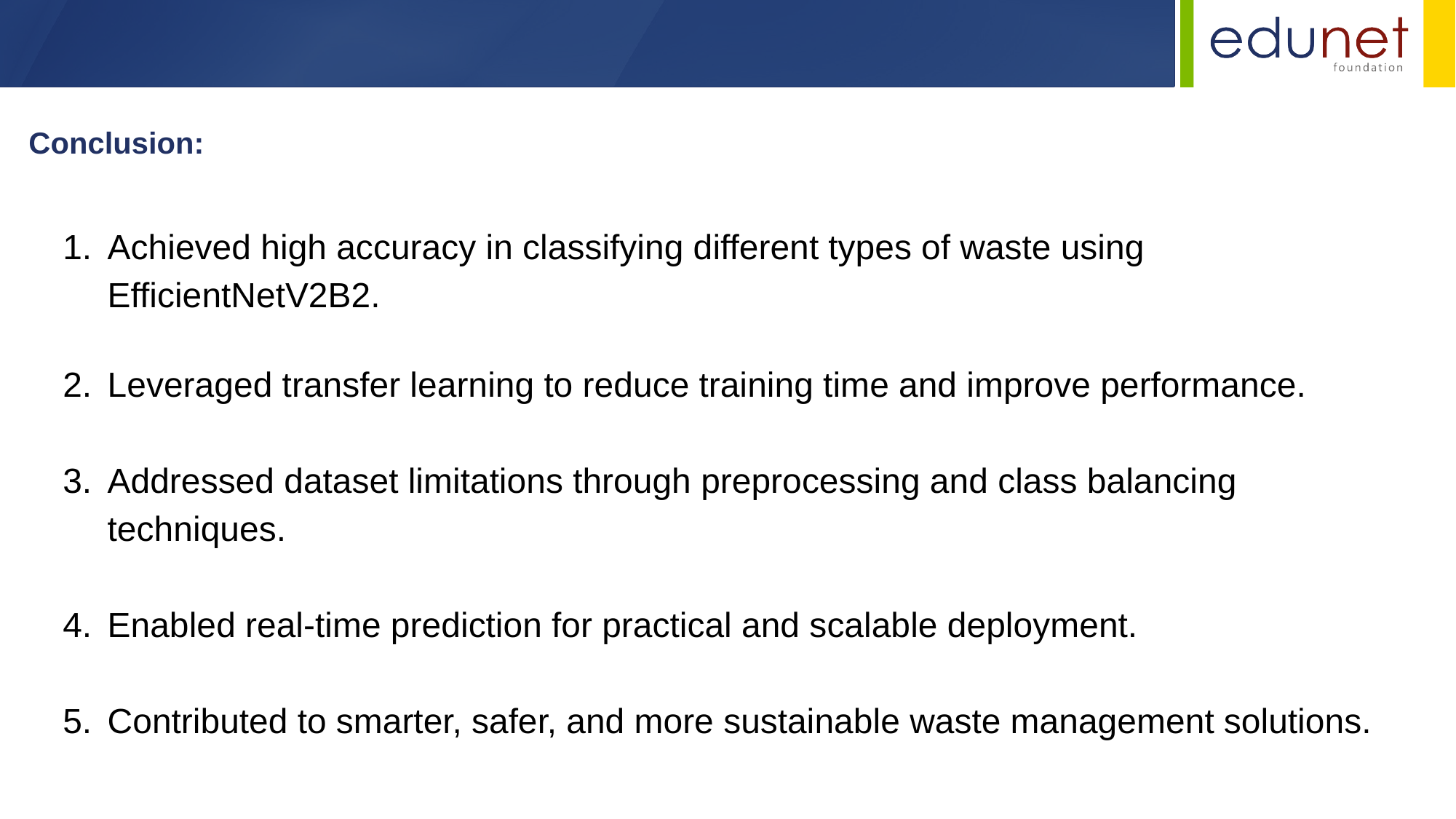

Conclusion:
Achieved high accuracy in classifying different types of waste using EfficientNetV2B2.
Leveraged transfer learning to reduce training time and improve performance.
Addressed dataset limitations through preprocessing and class balancing techniques.
Enabled real-time prediction for practical and scalable deployment.
Contributed to smarter, safer, and more sustainable waste management solutions.